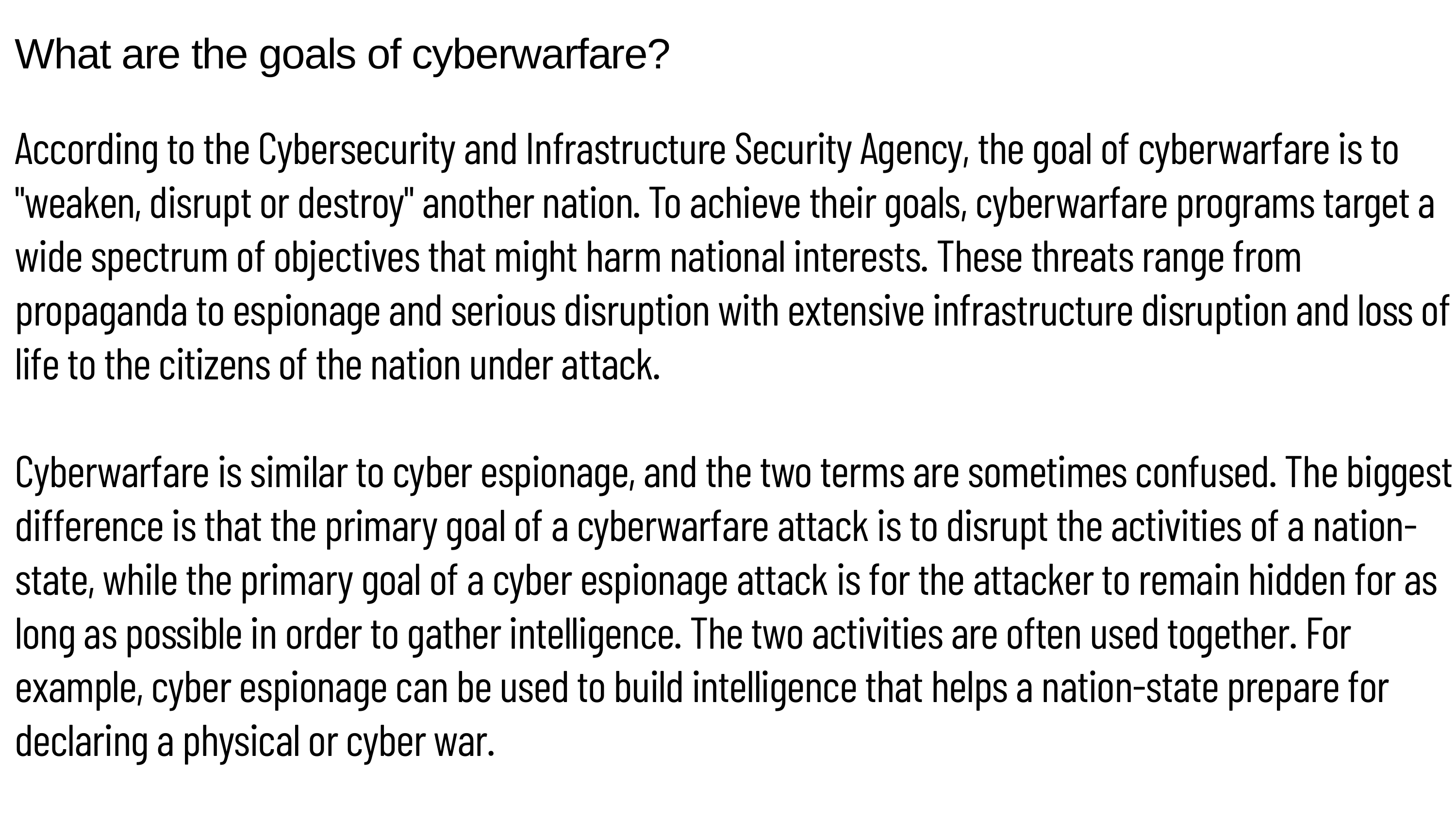

What are the goals of cyberwarfare?

According to the Cybersecurity and Infrastructure Security Agency, the goal of cyberwarfare is to "weaken, disrupt or destroy" another nation. To achieve their goals, cyberwarfare programs target a wide spectrum of objectives that might harm national interests. These threats range from propaganda to espionage and serious disruption with extensive infrastructure disruption and loss of life to the citizens of the nation under attack.

Cyberwarfare is similar to cyber espionage, and the two terms are sometimes confused. The biggest difference is that the primary goal of a cyberwarfare attack is to disrupt the activities of a nation-state, while the primary goal of a cyber espionage attack is for the attacker to remain hidden for as long as possible in order to gather intelligence. The two activities are often used together. For example, cyber espionage can be used to build intelligence that helps a nation-state prepare for declaring a physical or cyber war.